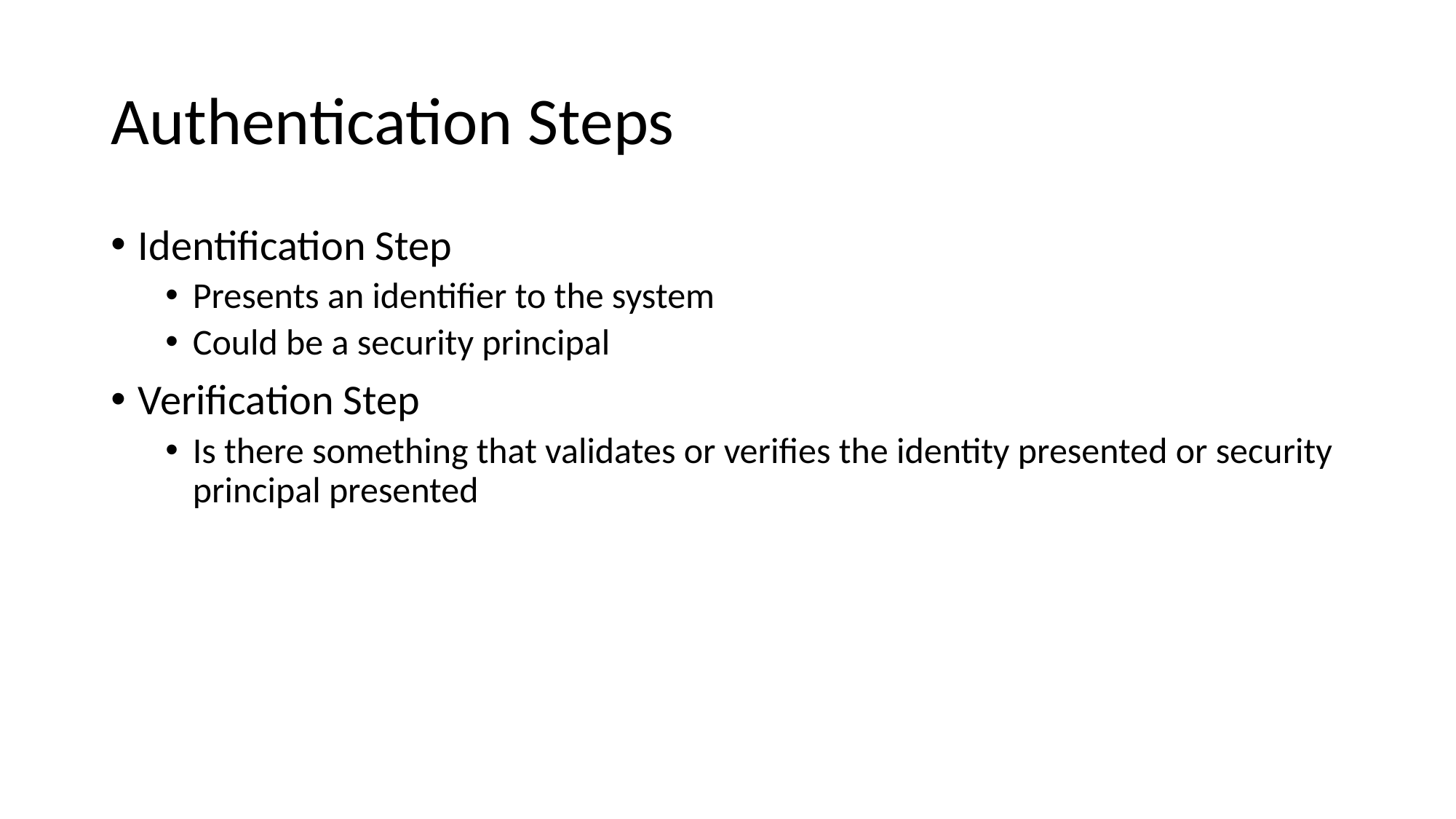

# Authentication Steps
Identification Step
Presents an identifier to the system
Could be a security principal
Verification Step
Is there something that validates or verifies the identity presented or security principal presented